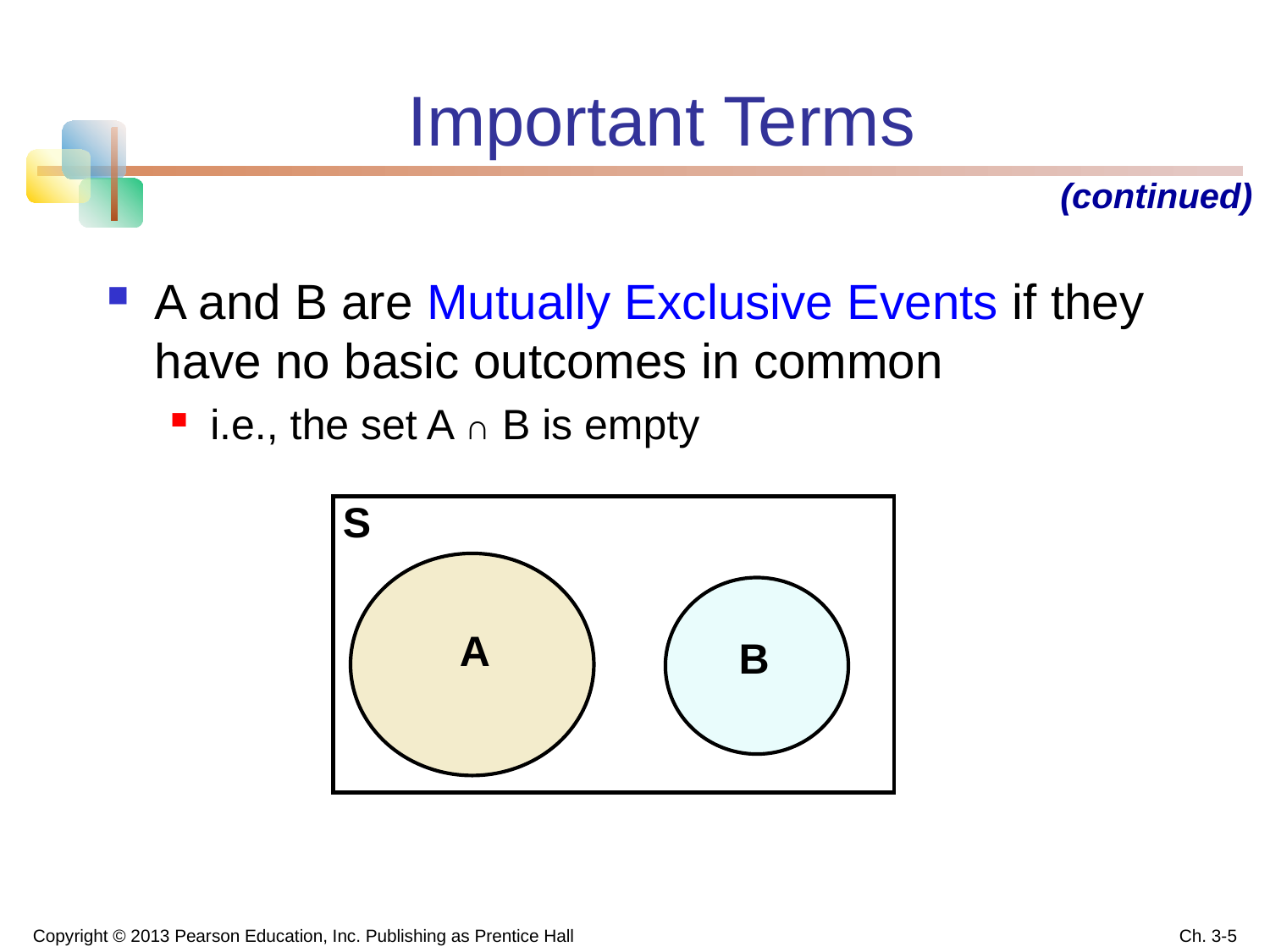

# Important Terms
(continued)
A and B are Mutually Exclusive Events if they have no basic outcomes in common
i.e., the set A ∩ B is empty
S

A
B
Copyright © 2013 Pearson Education, Inc. Publishing as Prentice Hall
Ch. 3-5